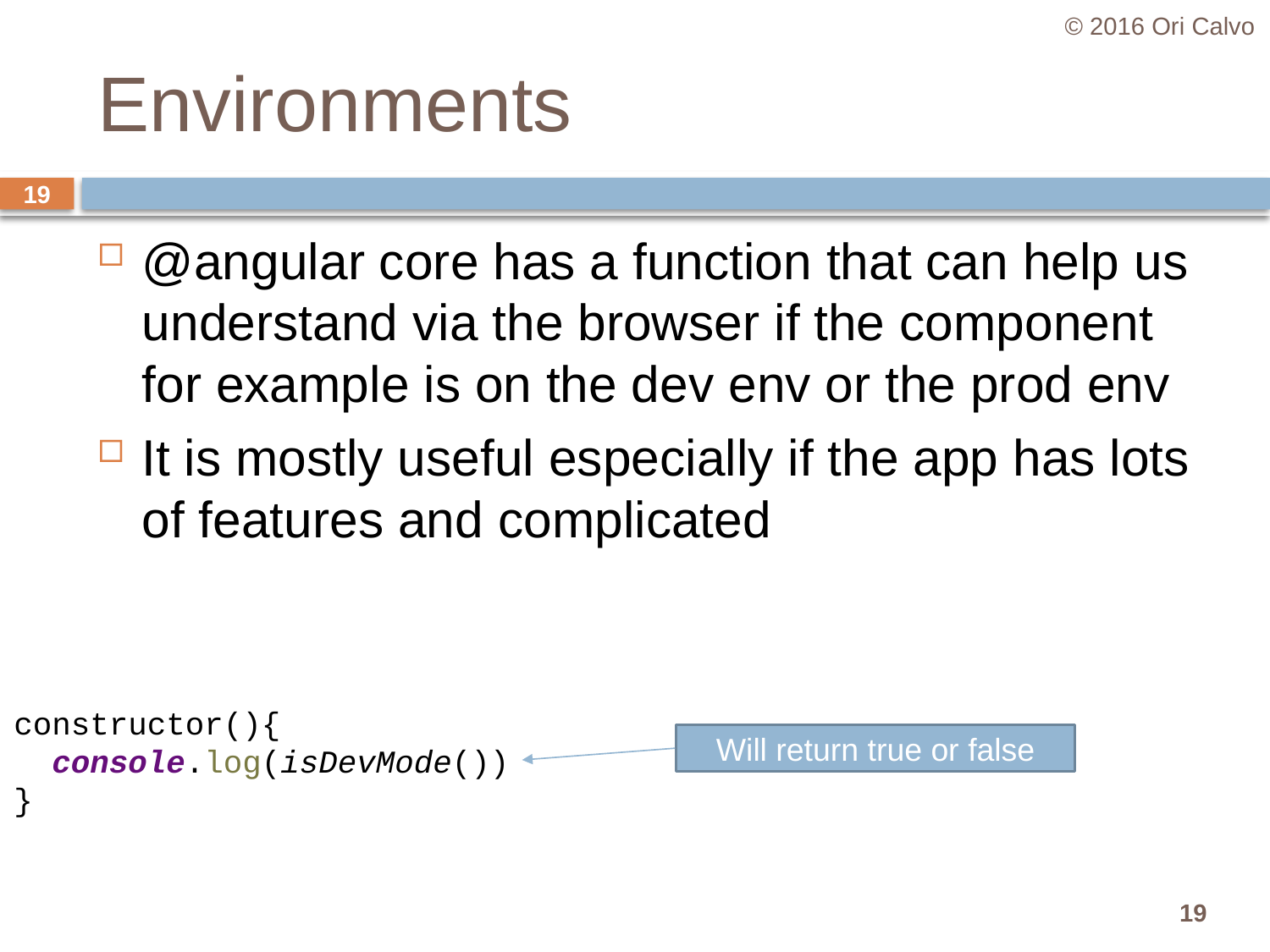

© 2016 Ori Calvo
# Environments
19
@angular core has a function that can help us understand via the browser if the component for example is on the dev env or the prod env
It is mostly useful especially if the app has lots of features and complicated
constructor(){
  console.log(isDevMode())
}
Will return true or false